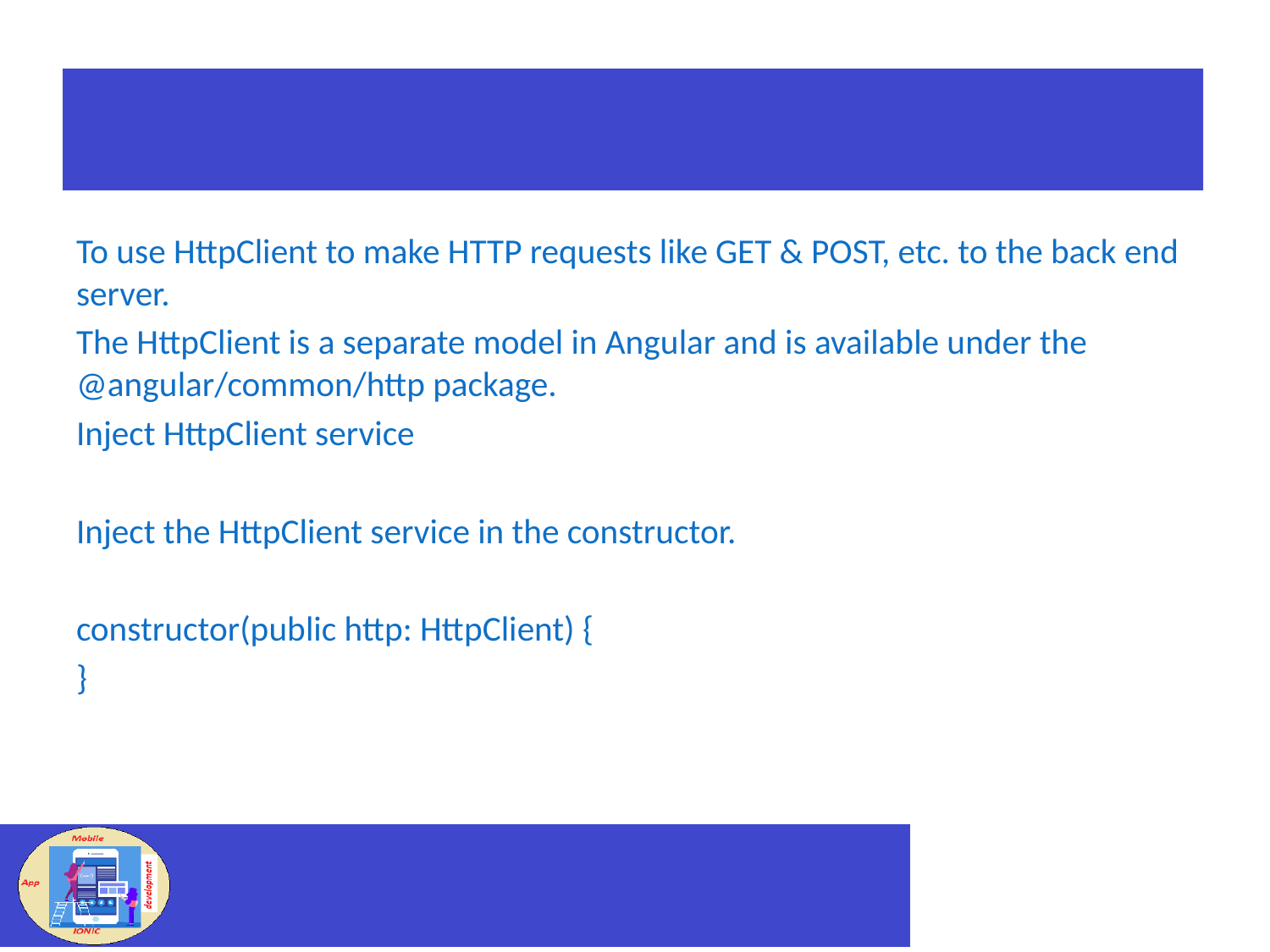

#
To use HttpClient to make HTTP requests like GET & POST, etc. to the back end server.
The HttpClient is a separate model in Angular and is available under the @angular/common/http package.
Inject HttpClient service

Inject the HttpClient service in the constructor.

constructor(public http: HttpClient) {
}